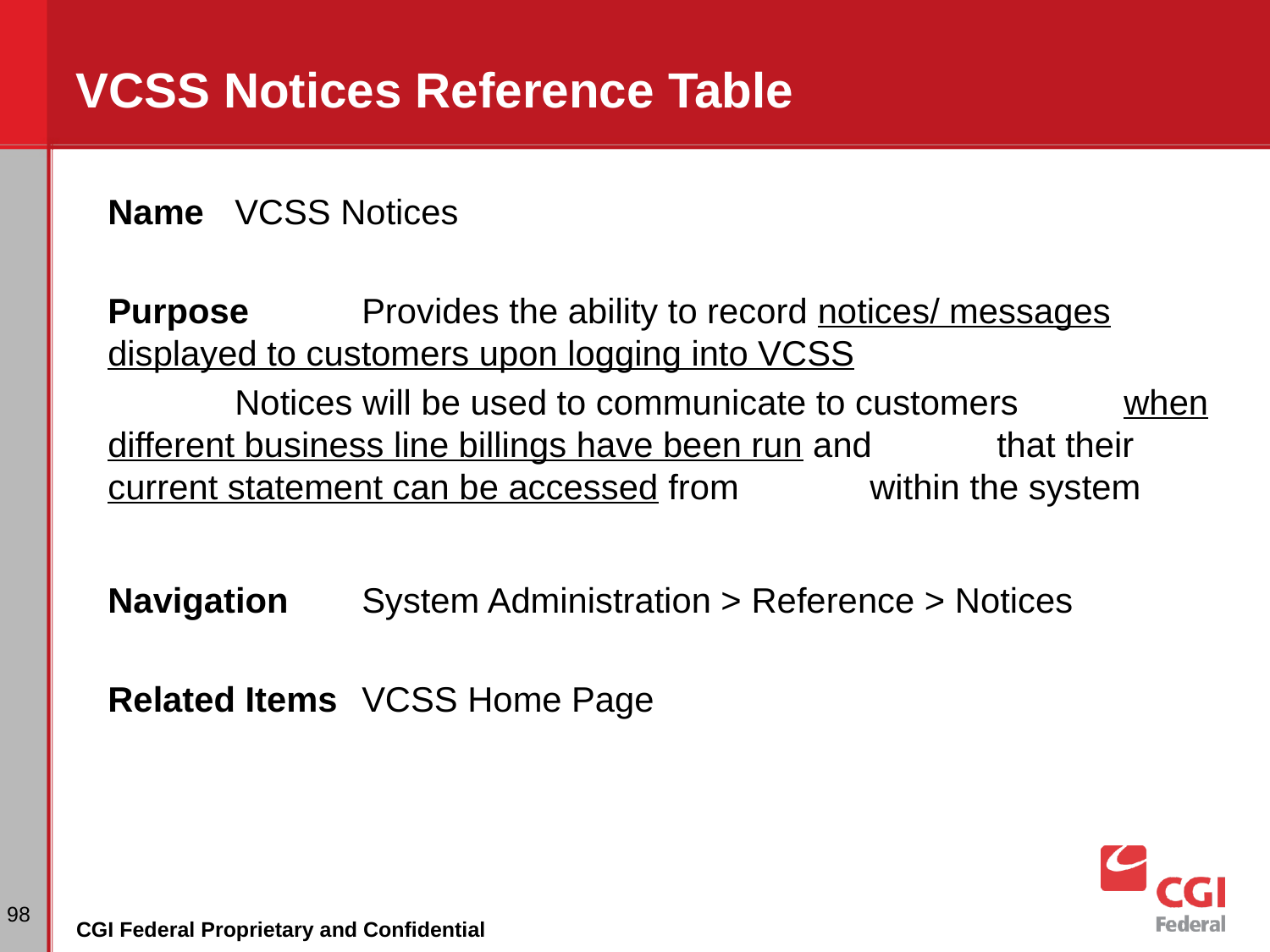

# VCSS Notices Reference Table
Name	VCSS Notices

Purpose	Provides the ability to record notices/ messages 	displayed to customers upon logging into VCSS
	Notices will be used to communicate to customers 	when different business line billings have been run and 	that their current statement can be accessed from 	within the system

Navigation	System Administration > Reference > Notices

Related Items 	VCSS Home Page
98
CGI Federal Proprietary and Confidential